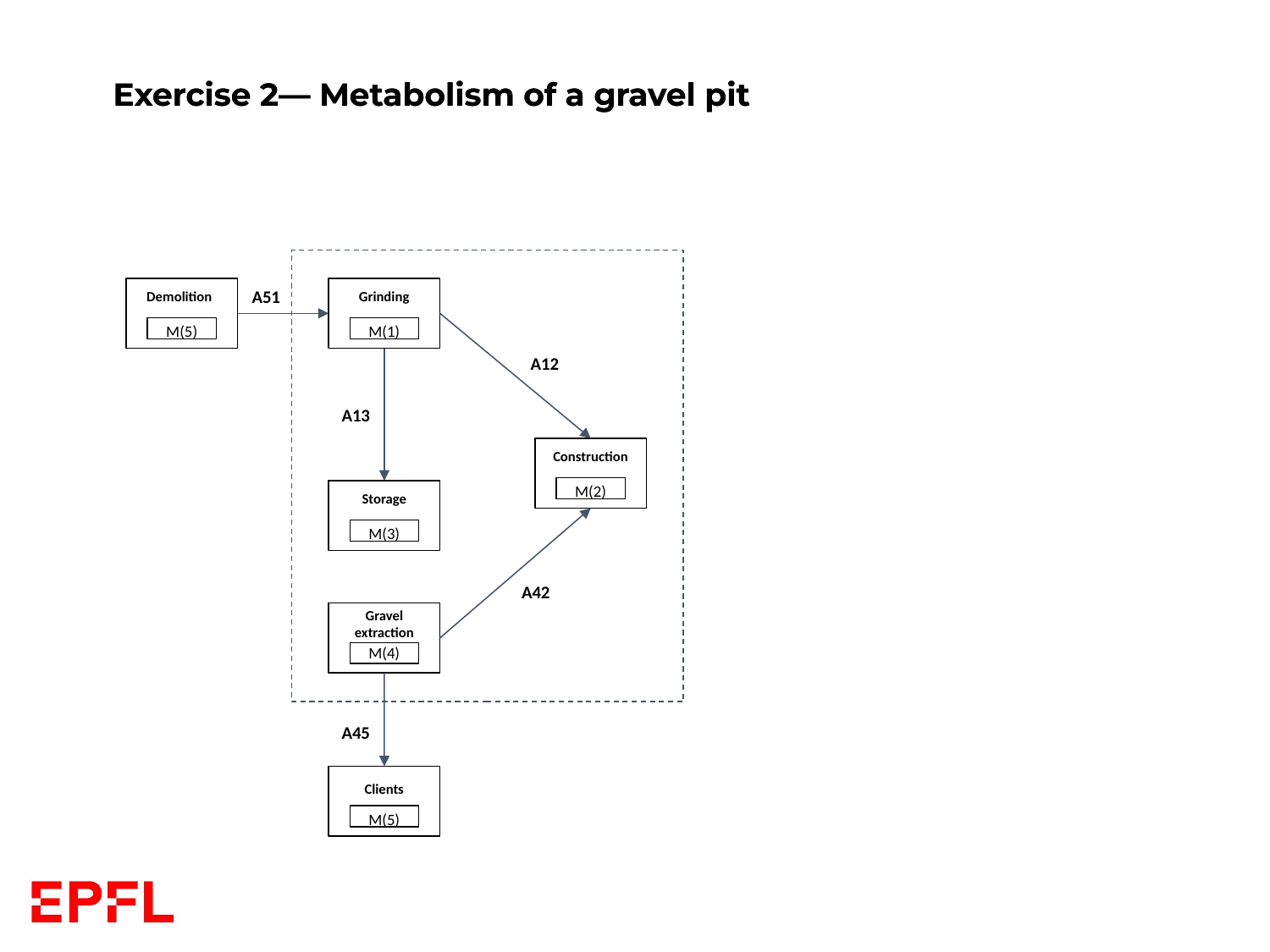

Exercise 2— Metabolism of a gravel pit
Exercise 2— Metabolism of a gravel pit

Demolition

Grinding
A51
M(5)
M(1)
A12
A13

Construction
M(2)

Storage
M(3)
A42

Gravel extraction
M(4)
A45

Clients
M(5)